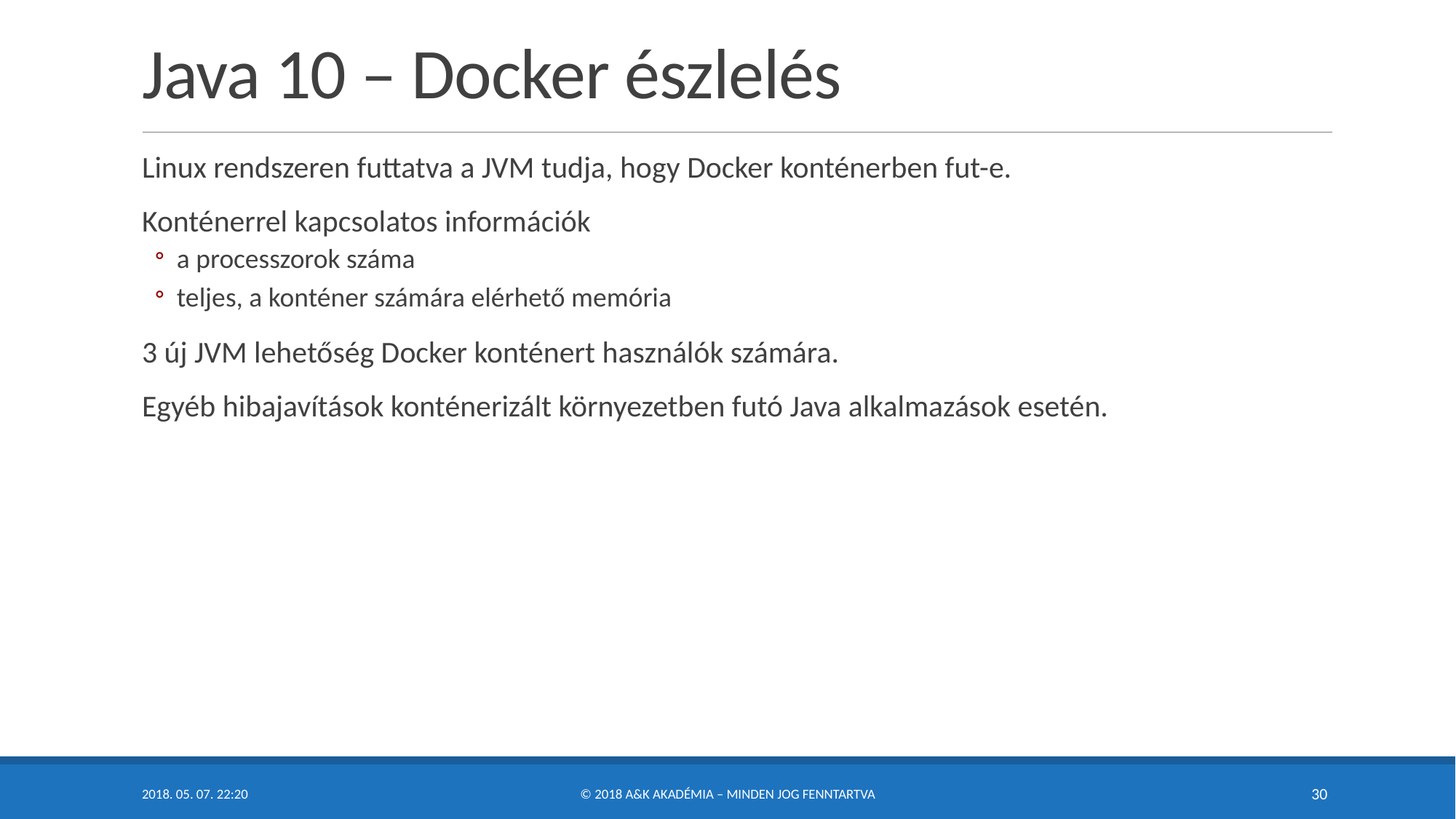

# Java 10 – Docker észlelés
Linux rendszeren futtatva a JVM tudja, hogy Docker konténerben fut-e.
Konténerrel kapcsolatos információk
a processzorok száma
teljes, a konténer számára elérhető memória
3 új JVM lehetőség Docker konténert használók számára.
Egyéb hibajavítások konténerizált környezetben futó Java alkalmazások esetén.
2018. 05. 07. 22:20
© 2018 A&K Akadémia – Minden Jog Fenntartva
30